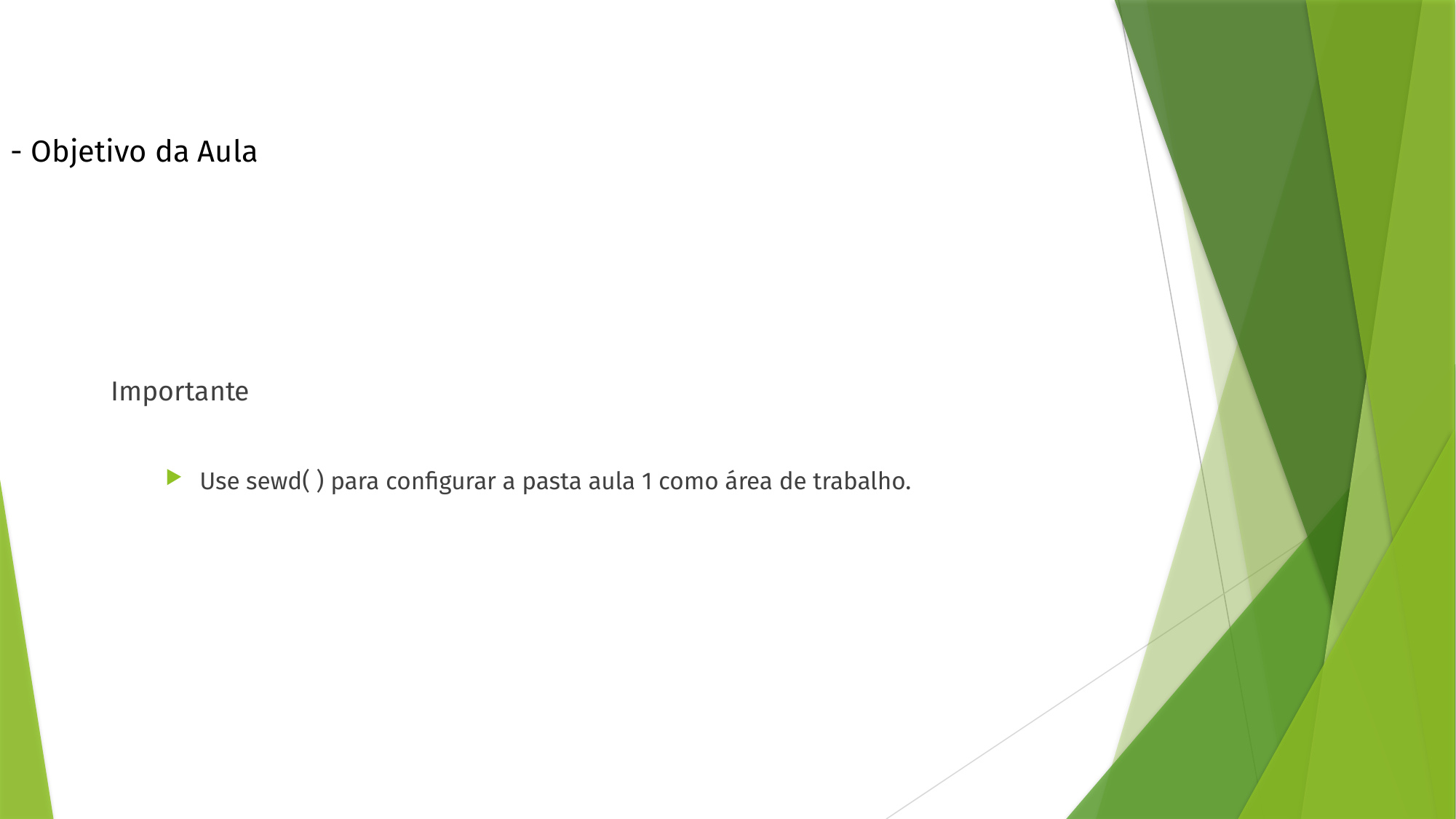

- Objetivo da Aula
Importante

Use sewd( ) para configurar a pasta aula 1 como área de trabalho.